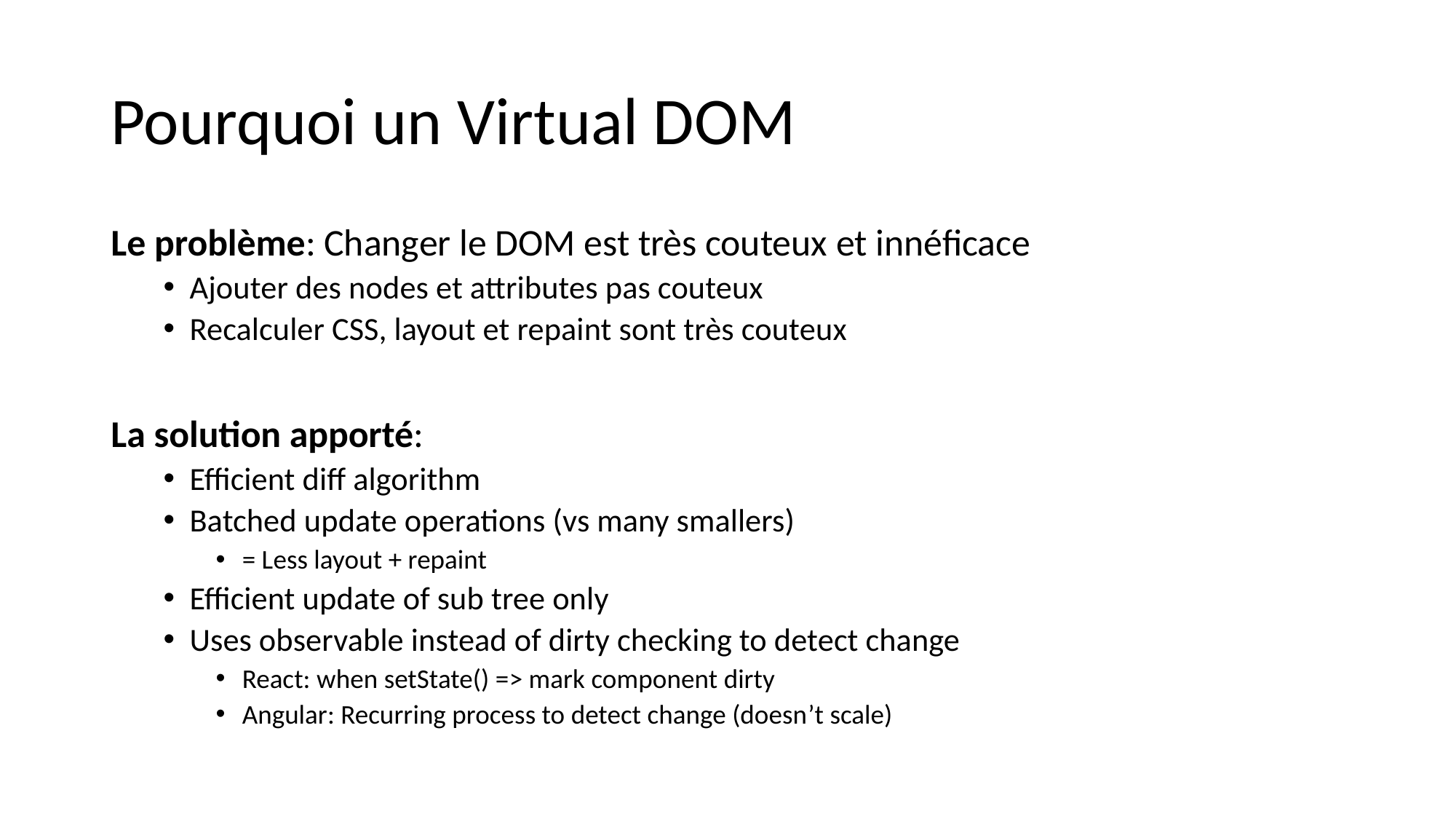

# Pourquoi un Virtual DOM
Le problème: Changer le DOM est très couteux et innéficace
Ajouter des nodes et attributes pas couteux
Recalculer CSS, layout et repaint sont très couteux

La solution apporté:
Efficient diff algorithm
Batched update operations (vs many smallers)
= Less layout + repaint
Efficient update of sub tree only
Uses observable instead of dirty checking to detect change
React: when setState() => mark component dirty
Angular: Recurring process to detect change (doesn’t scale)